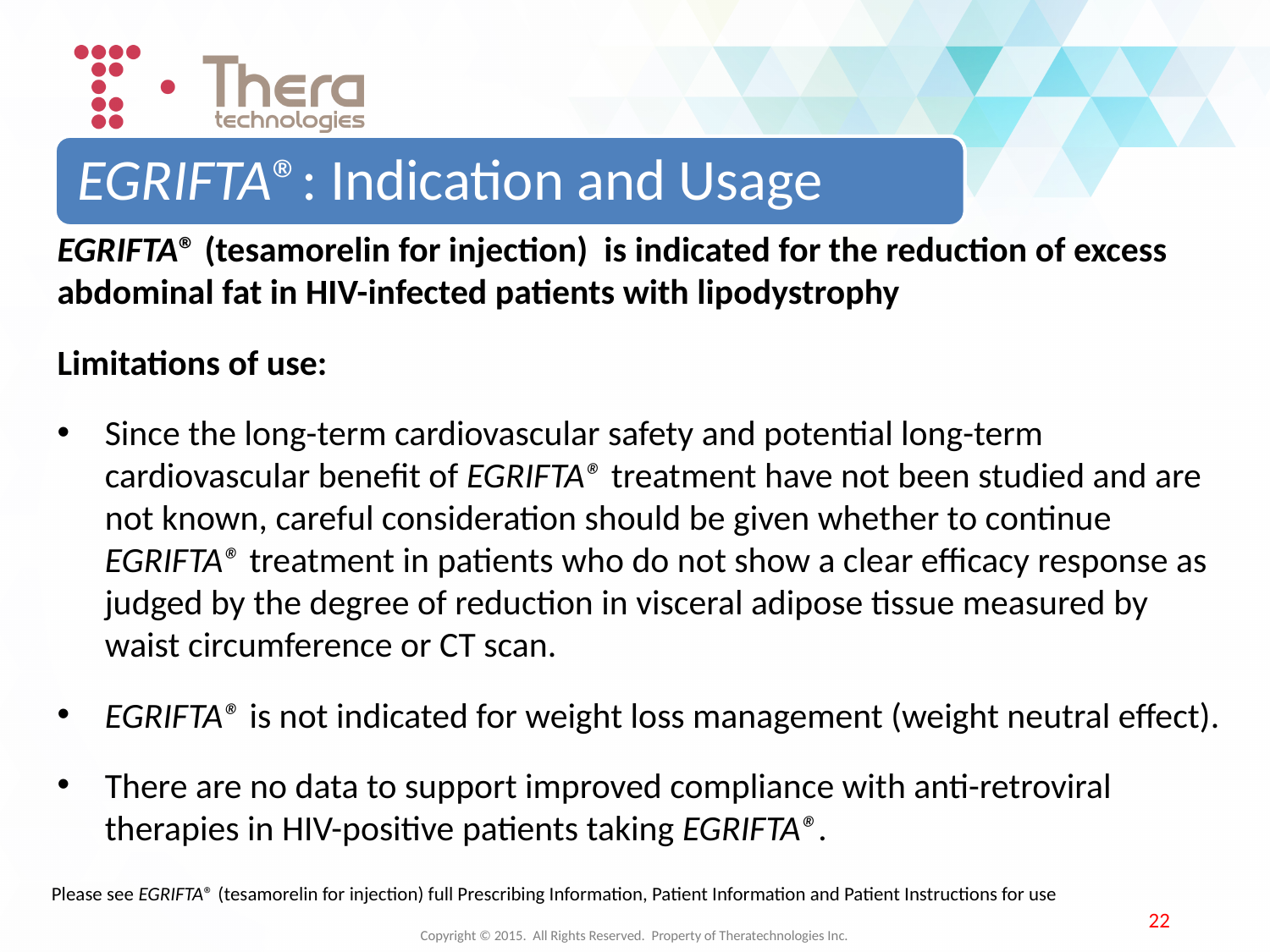

EGRIFTA®: Indication and Usage
EGRIFTA® (tesamorelin for injection)  is indicated for the reduction of excess abdominal fat in HIV-infected patients with lipodystrophy
Limitations of use:
Since the long-term cardiovascular safety and potential long-term cardiovascular benefit of EGRIFTA® treatment have not been studied and are not known, careful consideration should be given whether to continue EGRIFTA® treatment in patients who do not show a clear efficacy response as judged by the degree of reduction in visceral adipose tissue measured by waist circumference or CT scan.
EGRIFTA® is not indicated for weight loss management (weight neutral effect).
There are no data to support improved compliance with anti-retroviral therapies in HIV-positive patients taking EGRIFTA®.
Please see EGRIFTA® (tesamorelin for injection) full Prescribing Information, Patient Information and Patient Instructions for use
22
Copyright © 2015.  All Rights Reserved.  Property of Theratechnologies Inc.